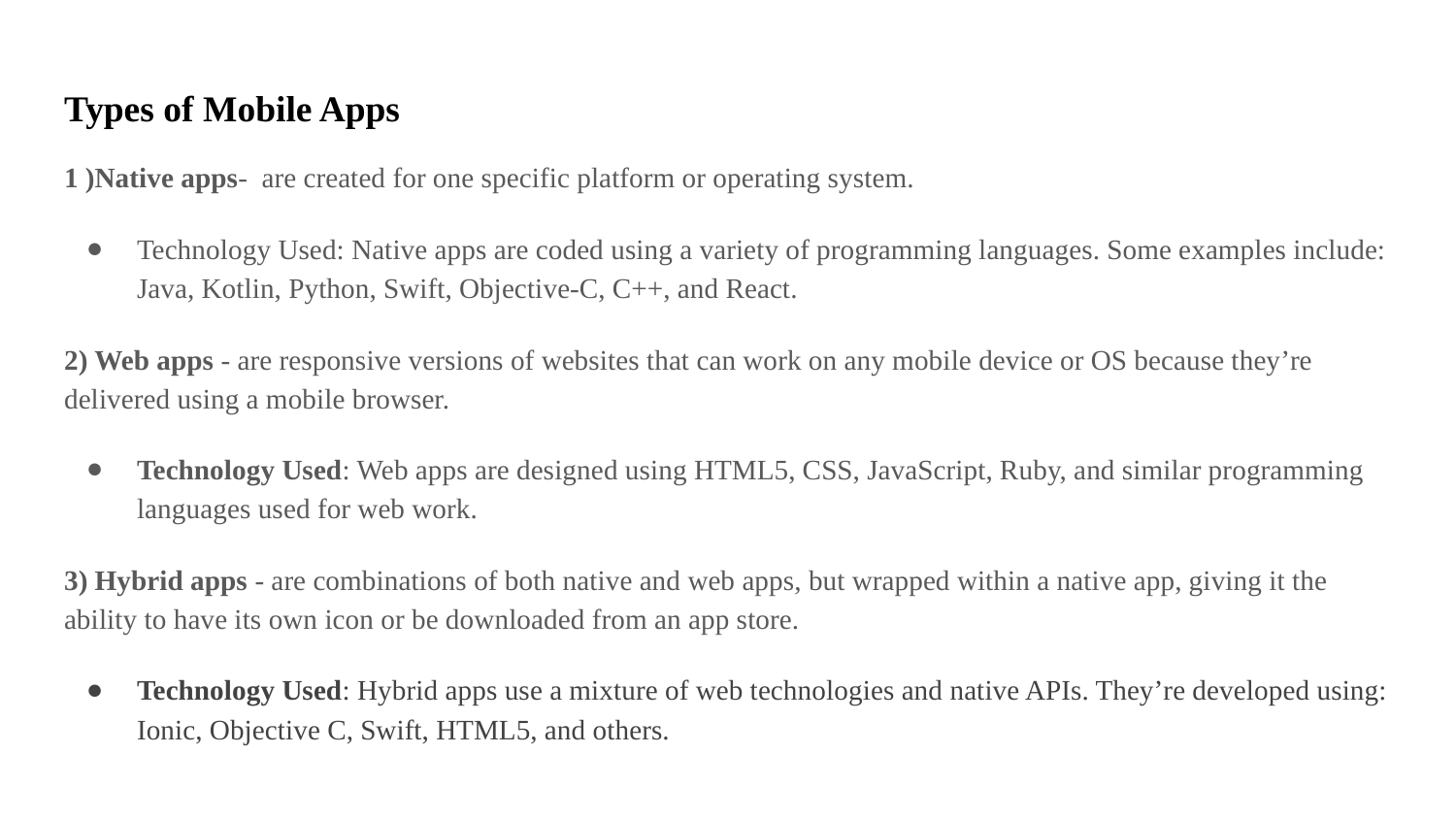

# Types of Mobile Apps
1 )Native apps-  are created for one specific platform or operating system.
Technology Used: Native apps are coded using a variety of programming languages. Some examples include: Java, Kotlin, Python, Swift, Objective-C, C++, and React.
2) Web apps - are responsive versions of websites that can work on any mobile device or OS because they’re delivered using a mobile browser.
Technology Used: Web apps are designed using HTML5, CSS, JavaScript, Ruby, and similar programming languages used for web work.
3) Hybrid apps - are combinations of both native and web apps, but wrapped within a native app, giving it the ability to have its own icon or be downloaded from an app store.
Technology Used: Hybrid apps use a mixture of web technologies and native APIs. They’re developed using: Ionic, Objective C, Swift, HTML5, and others.